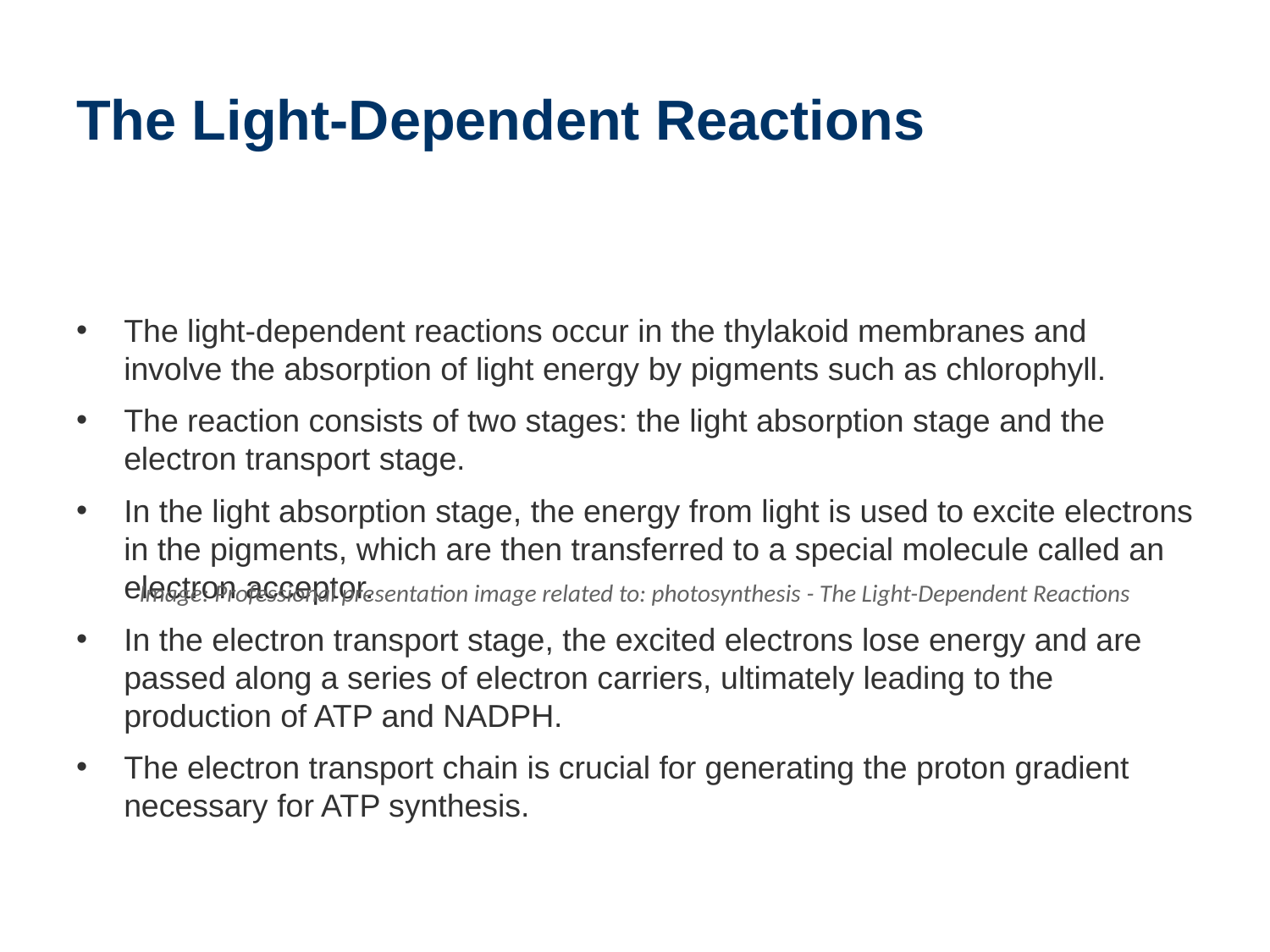

# The Light-Dependent Reactions

The light-dependent reactions occur in the thylakoid membranes and involve the absorption of light energy by pigments such as chlorophyll.
The reaction consists of two stages: the light absorption stage and the electron transport stage.
In the light absorption stage, the energy from light is used to excite electrons in the pigments, which are then transferred to a special molecule called an electron acceptor.
In the electron transport stage, the excited electrons lose energy and are passed along a series of electron carriers, ultimately leading to the production of ATP and NADPH.
The electron transport chain is crucial for generating the proton gradient necessary for ATP synthesis.
Image: Professional presentation image related to: photosynthesis - The Light-Dependent Reactions